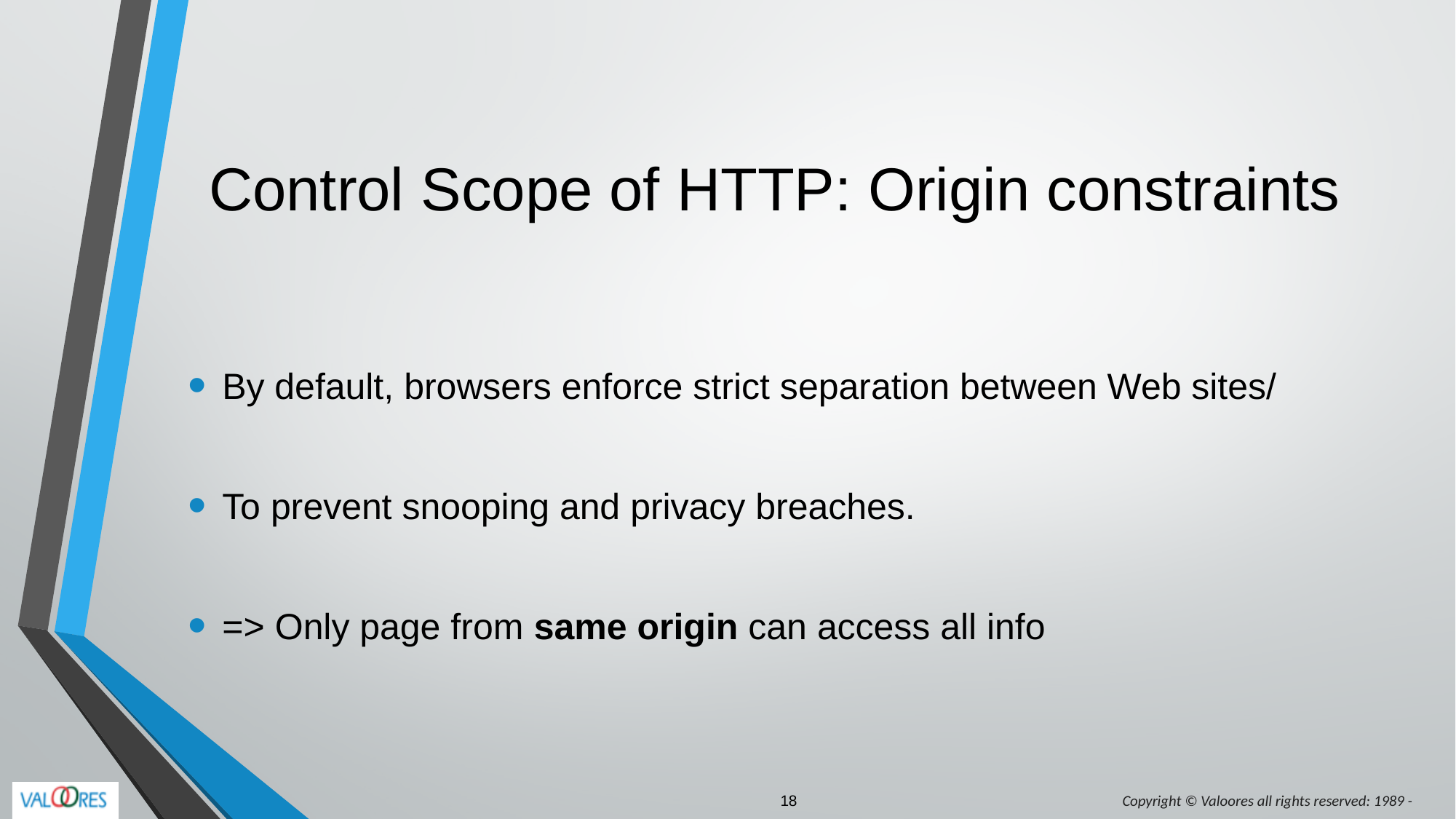

# Control Scope of HTTP: Origin constraints
By default, browsers enforce strict separation between Web sites/

To prevent snooping and privacy breaches.

=> Only page from same origin can access all info
18
Copyright © Valoores all rights reserved: 1989 -